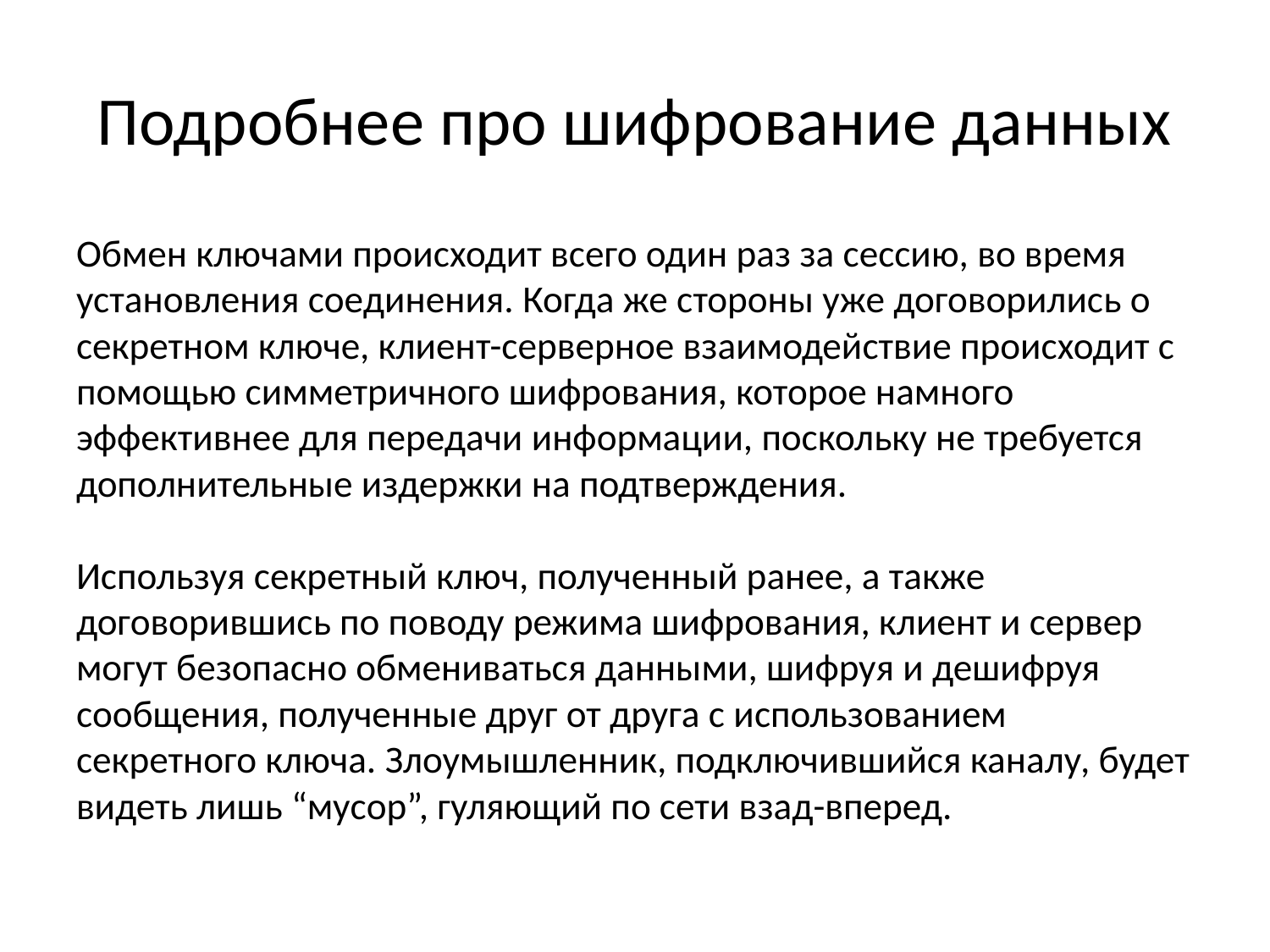

# Подробнее про шифрование данных
Обмен ключами происходит всего один раз за сессию, во время установления соединения. Когда же стороны уже договорились о секретном ключе, клиент-серверное взаимодействие происходит с помощью симметричного шифрования, которое намного эффективнее для передачи информации, поскольку не требуется дополнительные издержки на подтверждения.
Используя секретный ключ, полученный ранее, а также договорившись по поводу режима шифрования, клиент и сервер могут безопасно обмениваться данными, шифруя и дешифруя сообщения, полученные друг от друга с использованием секретного ключа. Злоумышленник, подключившийся каналу, будет видеть лишь “мусор”, гуляющий по сети взад-вперед.